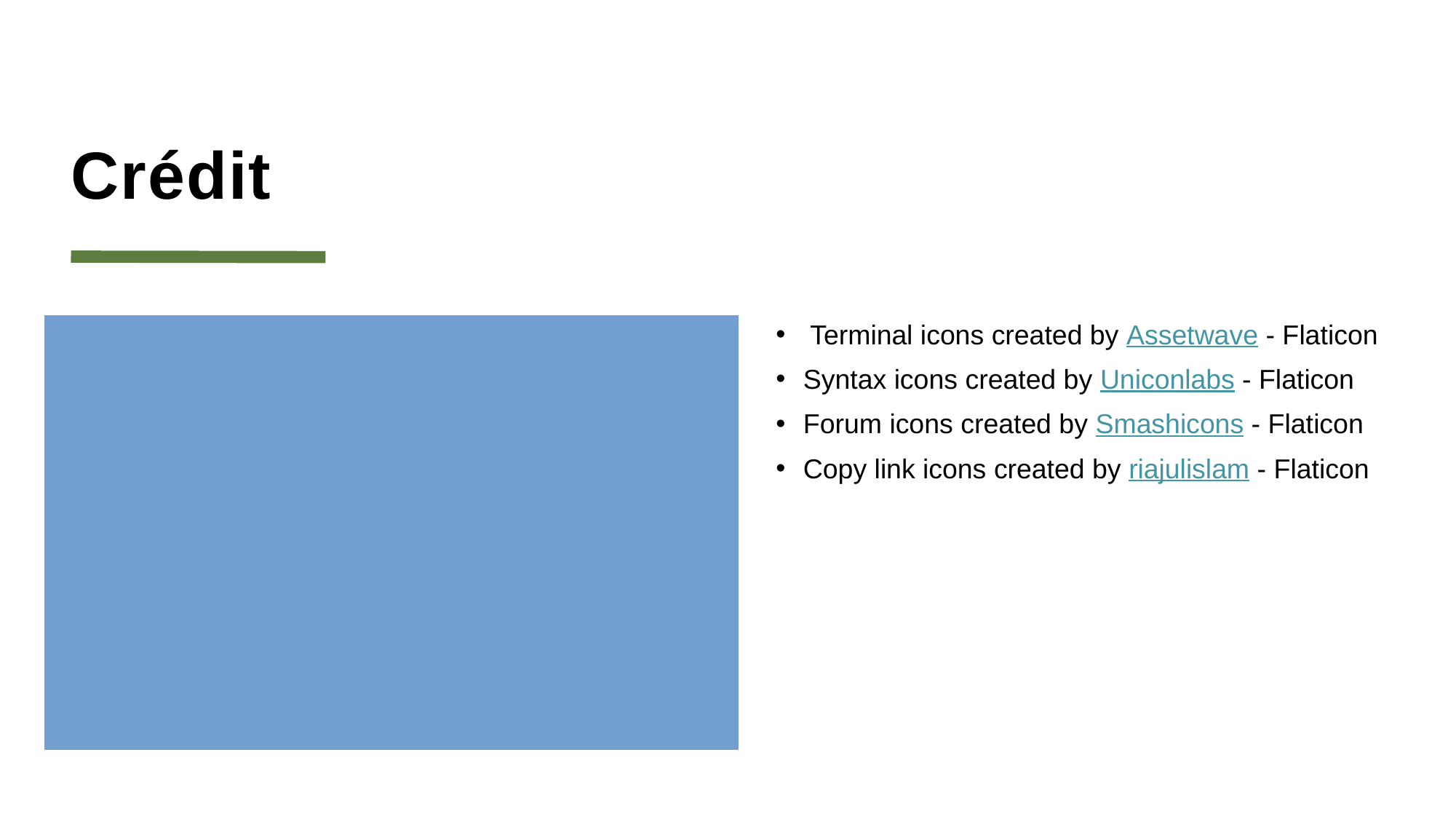

# Crédit
Activity icons created by redempticon – Flaticon
Spreadsheet icons created by Hopstarter - Flaticon
Python icons created by Freepik - Flaticon
Zip file format icons created by NajmunNahar - Flaticon
Json icons created by LAB Design Studio - Flaticon
Methodology icons created by SBTS2018 - Flaticon
Adventurer icons created by max.icons - Flaticon
Pathway icons created by Freepik - Flaticon
Cyber security icons created by Vlad Szirka - Flaticon
Terminal icons created by Assetwave - Flaticon
Syntax icons created by Uniconlabs - Flaticon
Forum icons created by Smashicons - Flaticon
Copy link icons created by riajulislam - Flaticon